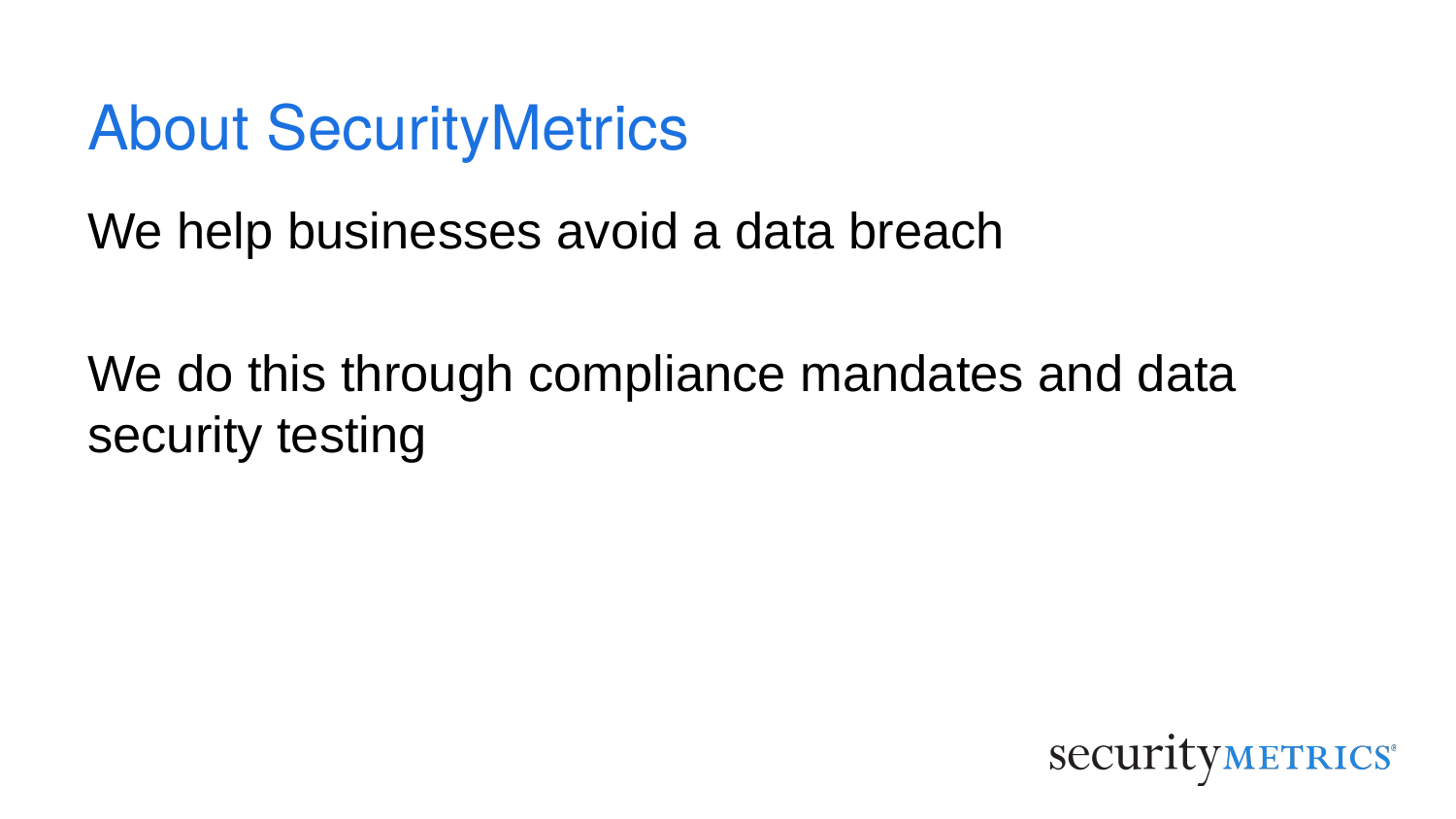

# About SecurityMetrics
We help businesses avoid a data breach

We do this through compliance mandates and data security testing